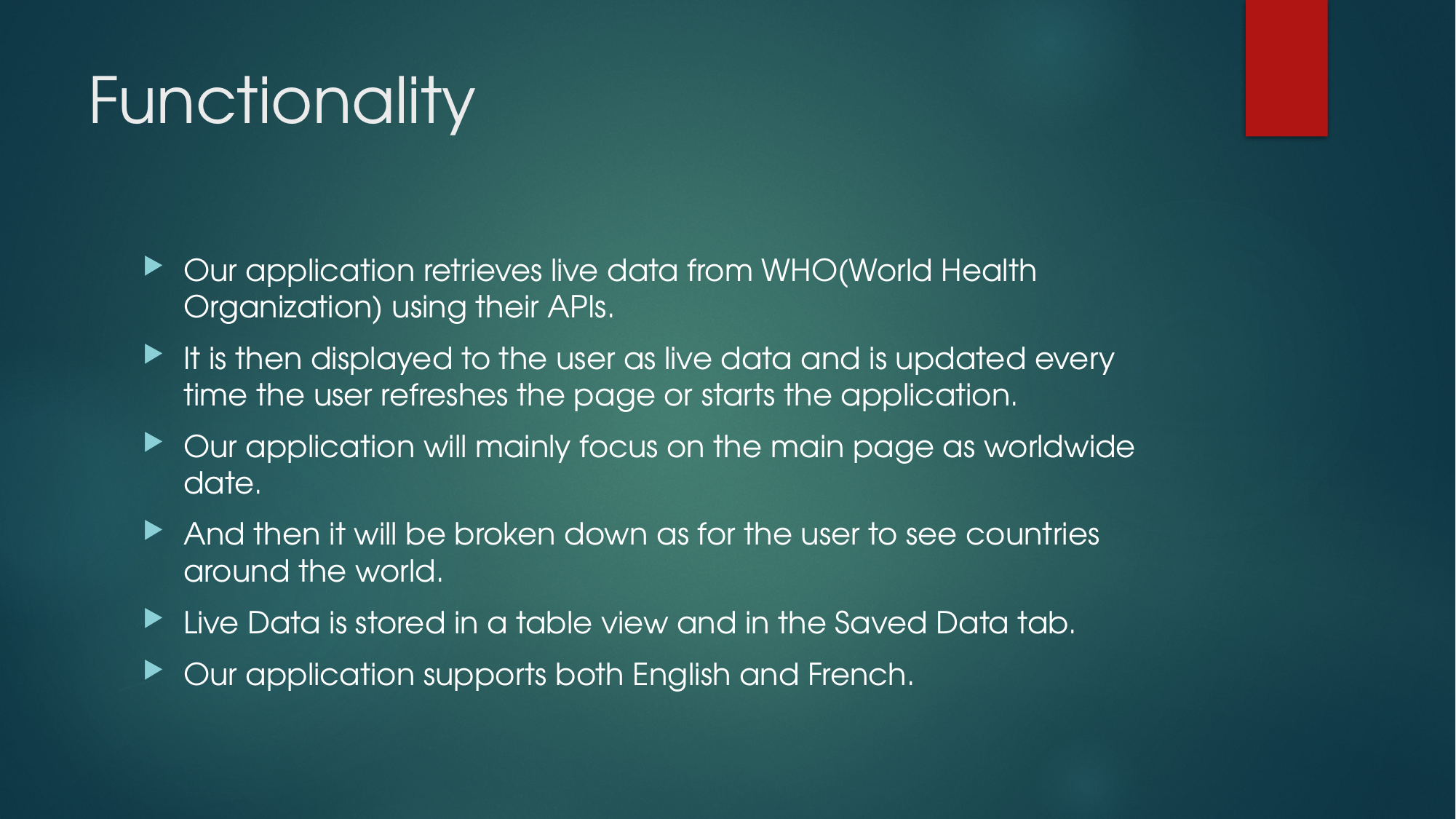

# Functionality
Our application retrieves live data from WHO(World Health Organization) using their APIs.
It is then displayed to the user as live data and is updated every time the user refreshes the page or starts the application.
Our application will mainly focus on the main page as worldwide date.
And then it will be broken down as for the user to see countries around the world.
Live Data is stored in a table view and in the Saved Data tab.
Our application supports both English and French.